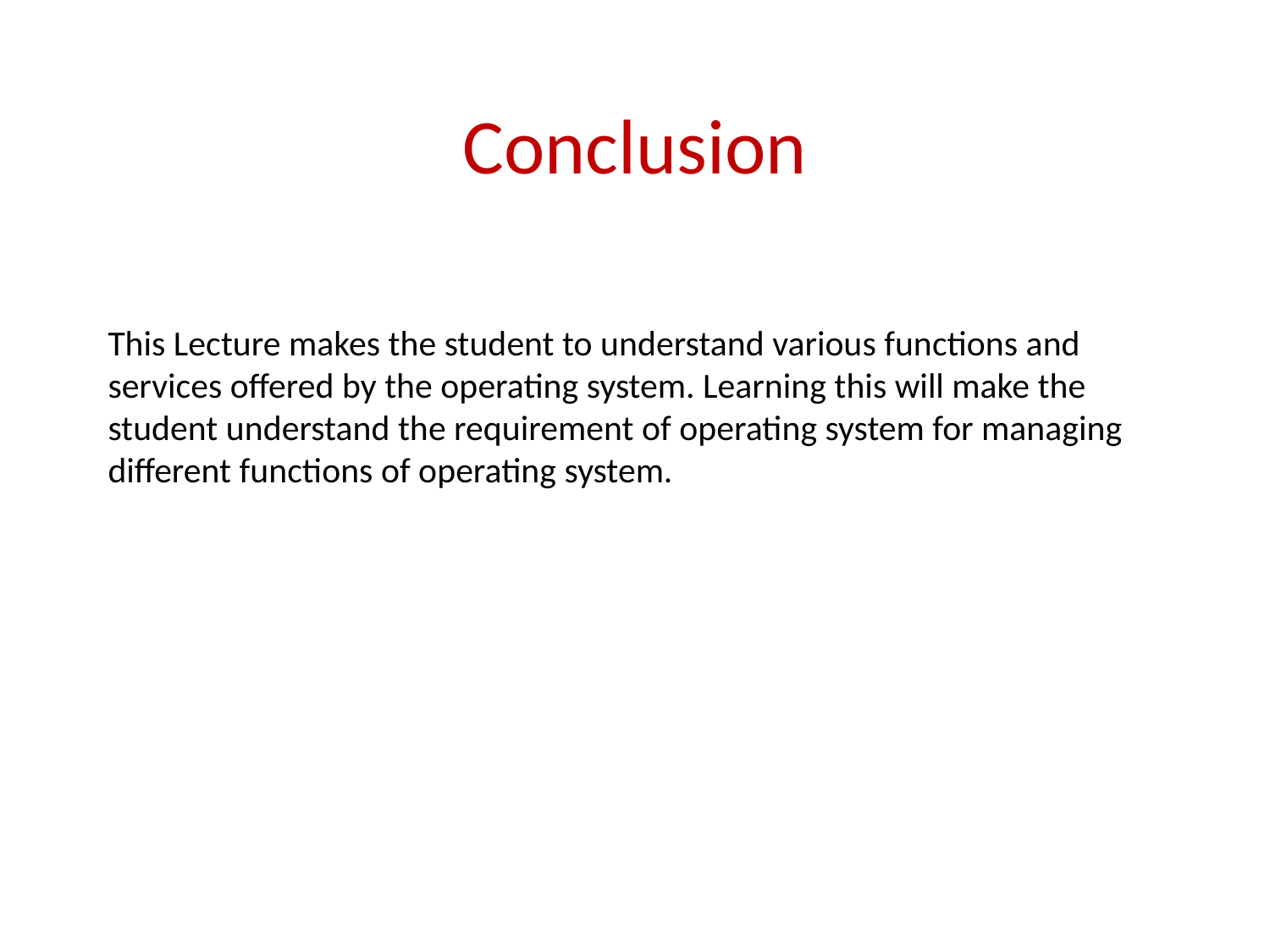

# Conclusion

This Lecture makes the student to understand various functions and services offered by the operating system. Learning this will make the student understand the requirement of operating system for managing different functions of operating system.